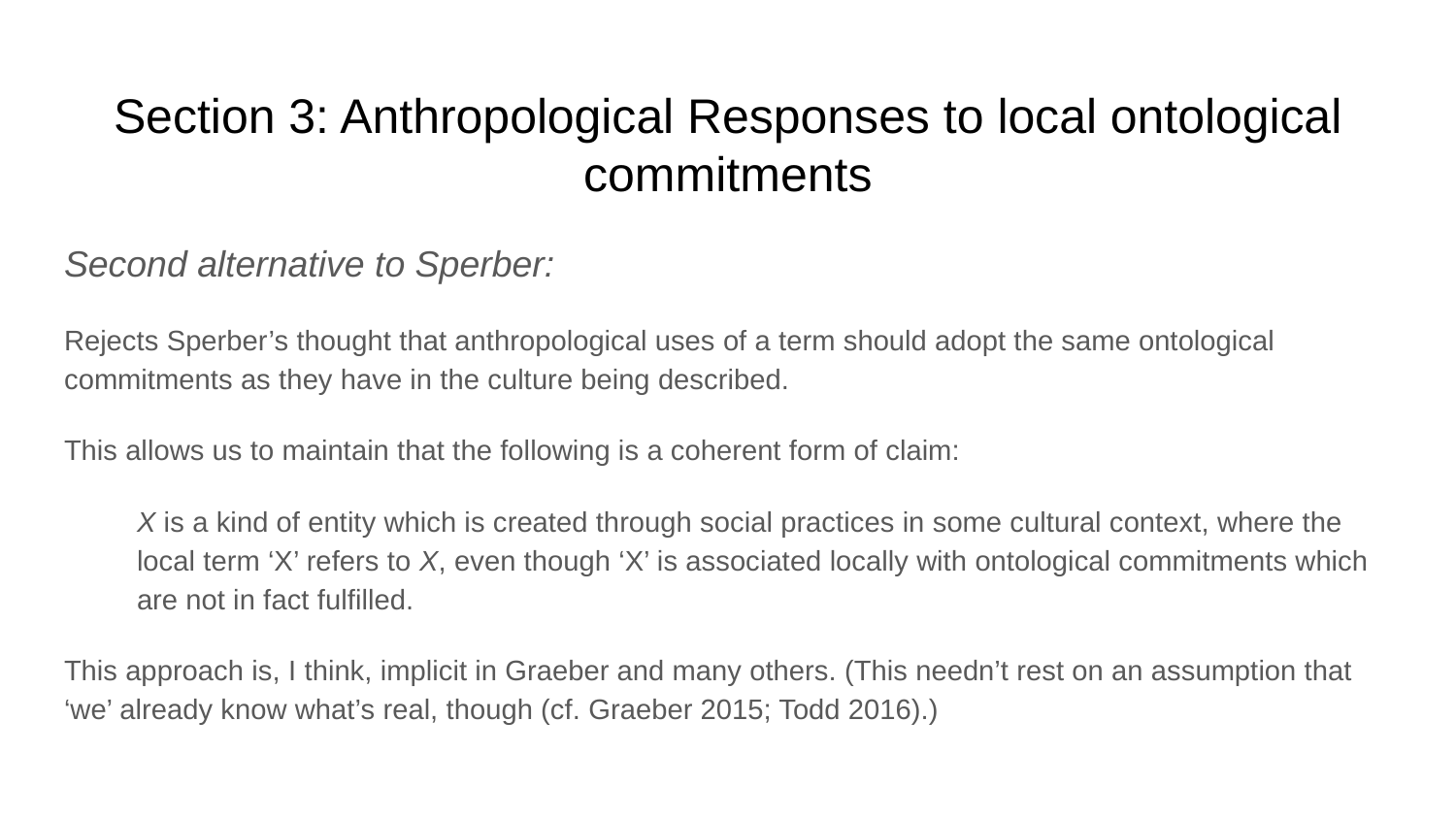

# Section 3: Anthropological Responses to local ontological commitments
Second alternative to Sperber:
Rejects Sperber’s thought that anthropological uses of a term should adopt the same ontological commitments as they have in the culture being described.
This allows us to maintain that the following is a coherent form of claim:
X is a kind of entity which is created through social practices in some cultural context, where the local term ‘X’ refers to X, even though ‘X’ is associated locally with ontological commitments which are not in fact fulfilled.
This approach is, I think, implicit in Graeber and many others. (This needn’t rest on an assumption that ‘we’ already know what’s real, though (cf. Graeber 2015; Todd 2016).)